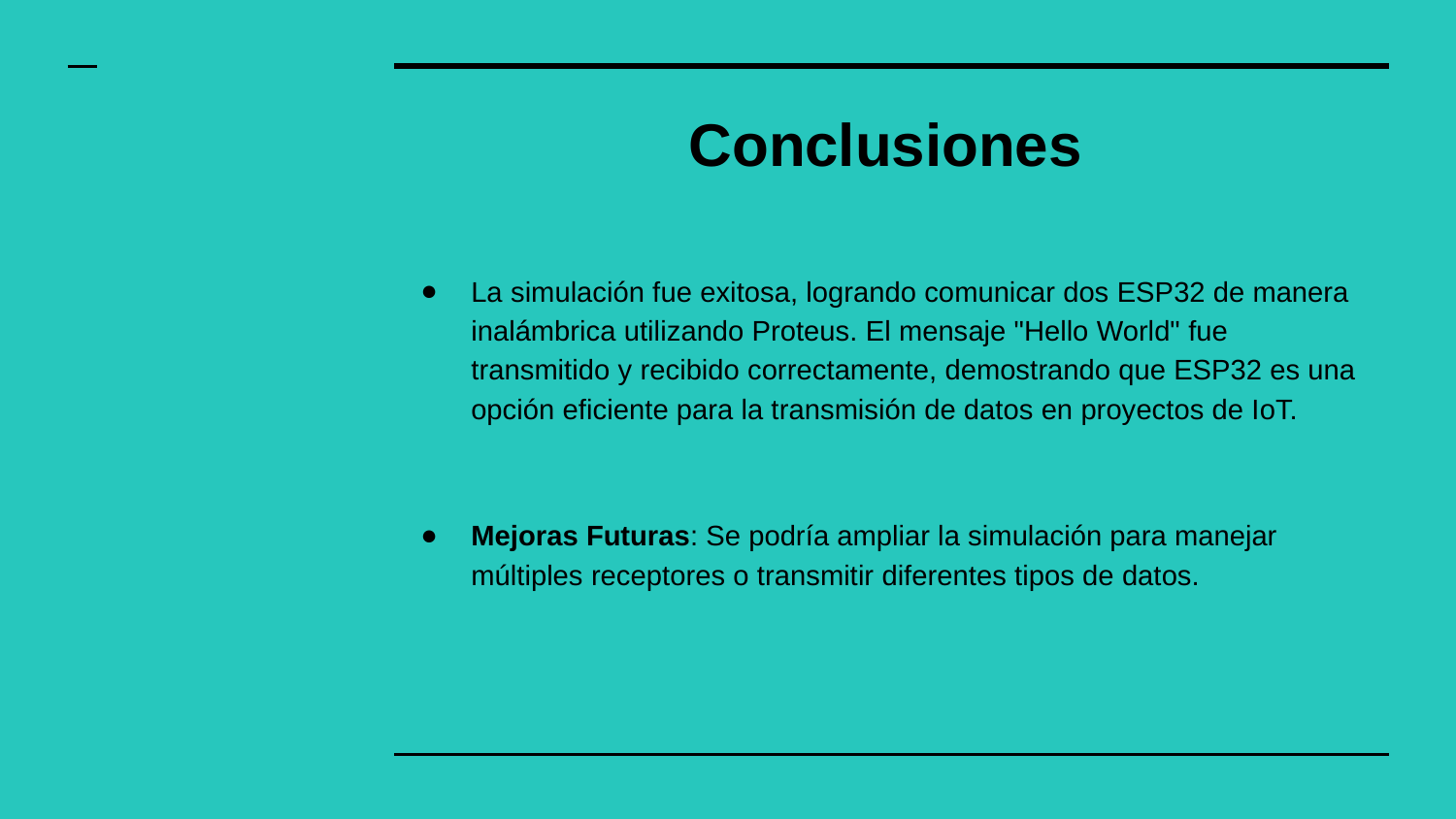

# Conclusiones
La simulación fue exitosa, logrando comunicar dos ESP32 de manera inalámbrica utilizando Proteus. El mensaje "Hello World" fue transmitido y recibido correctamente, demostrando que ESP32 es una opción eficiente para la transmisión de datos en proyectos de IoT.

Mejoras Futuras: Se podría ampliar la simulación para manejar múltiples receptores o transmitir diferentes tipos de datos.